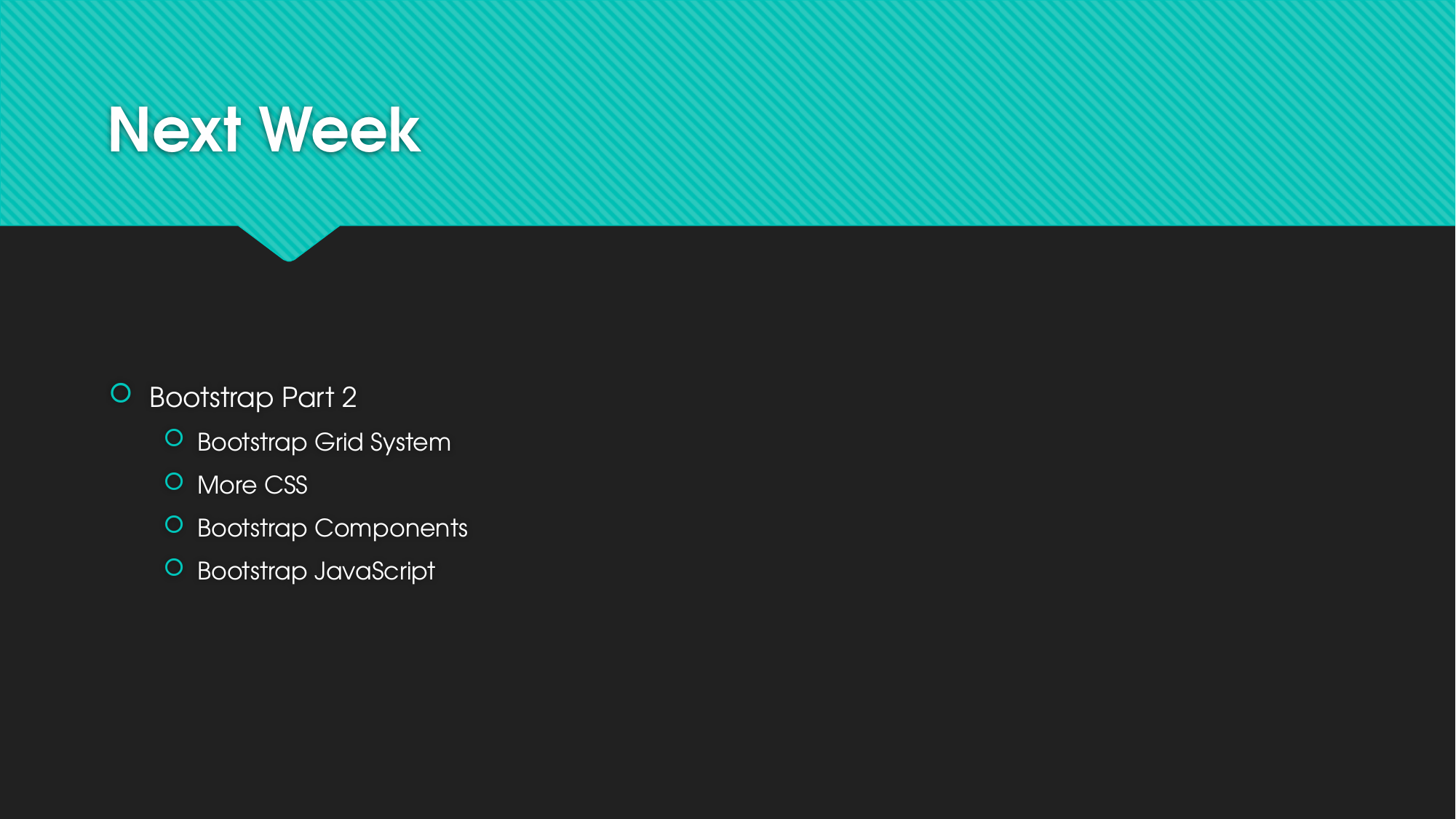

# Next Week
Bootstrap Part 2
Bootstrap Grid System
More CSS
Bootstrap Components
Bootstrap JavaScript